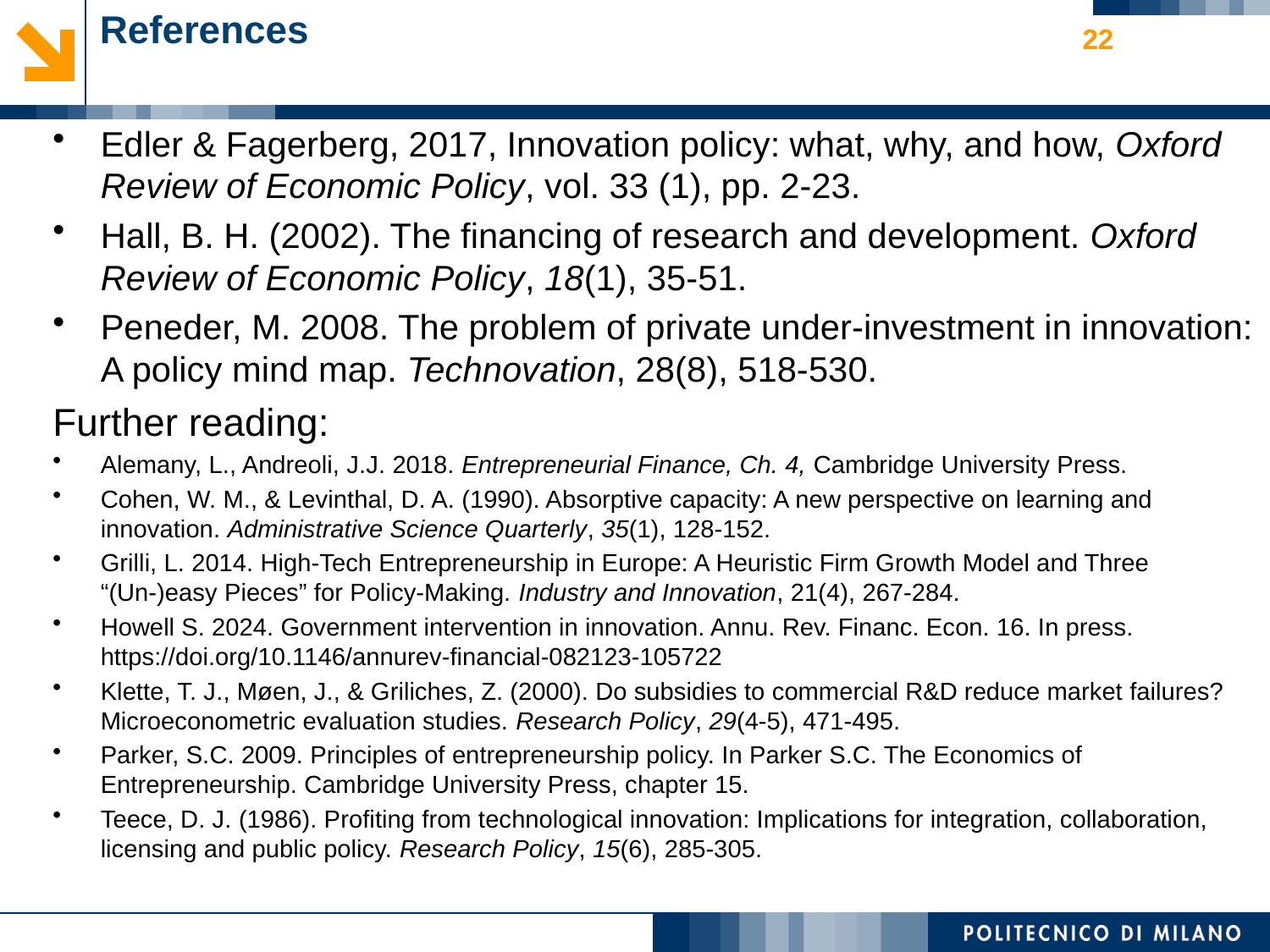

# References
22
Edler & Fagerberg, 2017, Innovation policy: what, why, and how, Oxford Review of Economic Policy, vol. 33 (1), pp. 2-23.
Hall, B. H. (2002). The financing of research and development. Oxford Review of Economic Policy, 18(1), 35-51.
Peneder, M. 2008. The problem of private under-investment in innovation: A policy mind map. Technovation, 28(8), 518-530.
Further reading:
Alemany, L., Andreoli, J.J. 2018. Entrepreneurial Finance, Ch. 4, Cambridge University Press.
Cohen, W. M., & Levinthal, D. A. (1990). Absorptive capacity: A new perspective on learning and innovation. Administrative Science Quarterly, 35(1), 128-152.
Grilli, L. 2014. High-Tech Entrepreneurship in Europe: A Heuristic Firm Growth Model and Three “(Un-)easy Pieces” for Policy-Making. Industry and Innovation, 21(4), 267-284.
Howell S. 2024. Government intervention in innovation. Annu. Rev. Financ. Econ. 16. In press. https://doi.org/10.1146/annurev-financial-082123-105722
Klette, T. J., Møen, J., & Griliches, Z. (2000). Do subsidies to commercial R&D reduce market failures? Microeconometric evaluation studies. Research Policy, 29(4-5), 471-495.
Parker, S.C. 2009. Principles of entrepreneurship policy. In Parker S.C. The Economics of Entrepreneurship. Cambridge University Press, chapter 15.
Teece, D. J. (1986). Profiting from technological innovation: Implications for integration, collaboration, licensing and public policy. Research Policy, 15(6), 285-305.